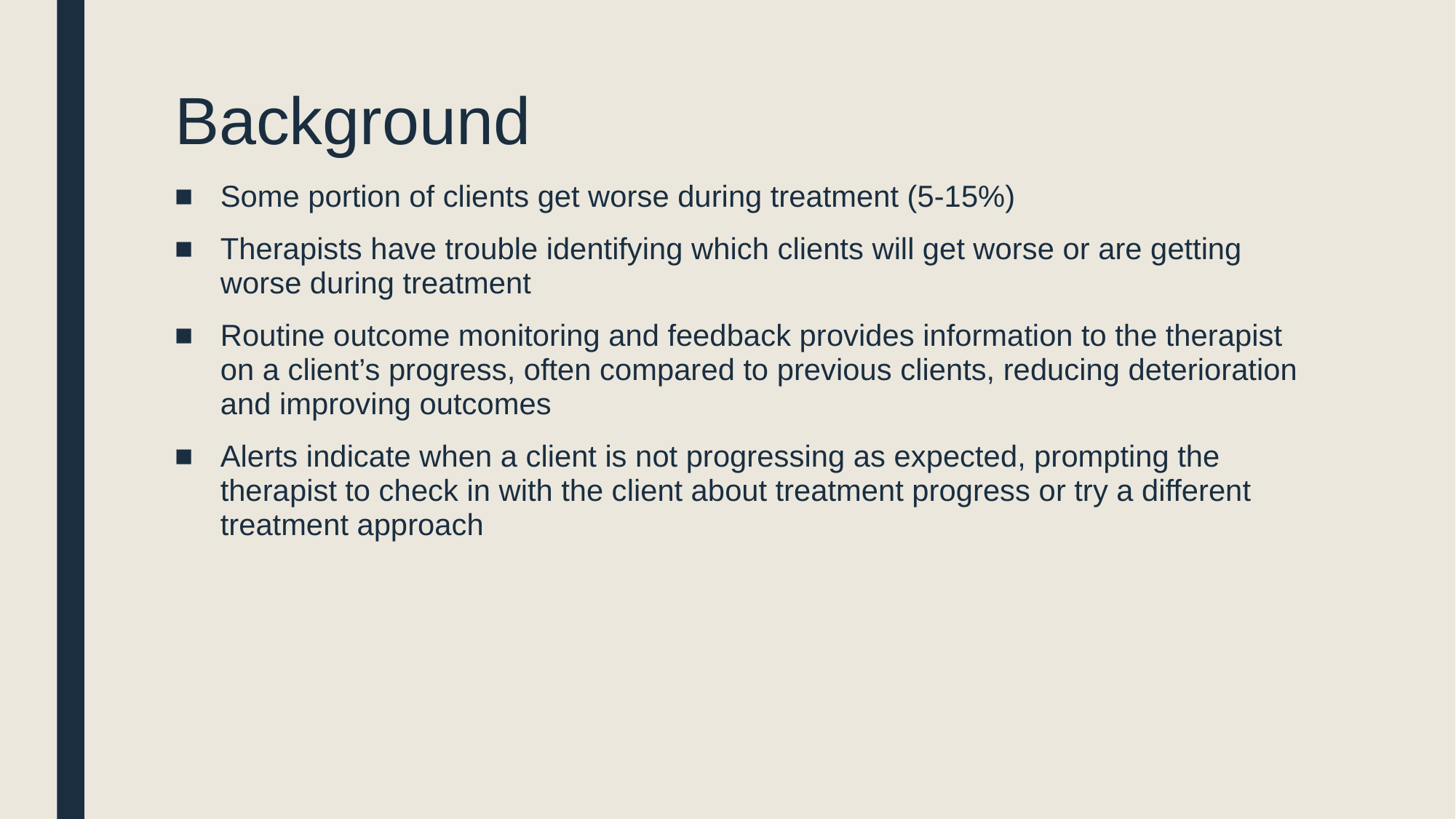

# Background
Some portion of clients get worse during treatment (5-15%)
Therapists have trouble identifying which clients will get worse or are getting worse during treatment
Routine outcome monitoring and feedback provides information to the therapist on a client’s progress, often compared to previous clients, reducing deterioration and improving outcomes
Alerts indicate when a client is not progressing as expected, prompting the therapist to check in with the client about treatment progress or try a different treatment approach